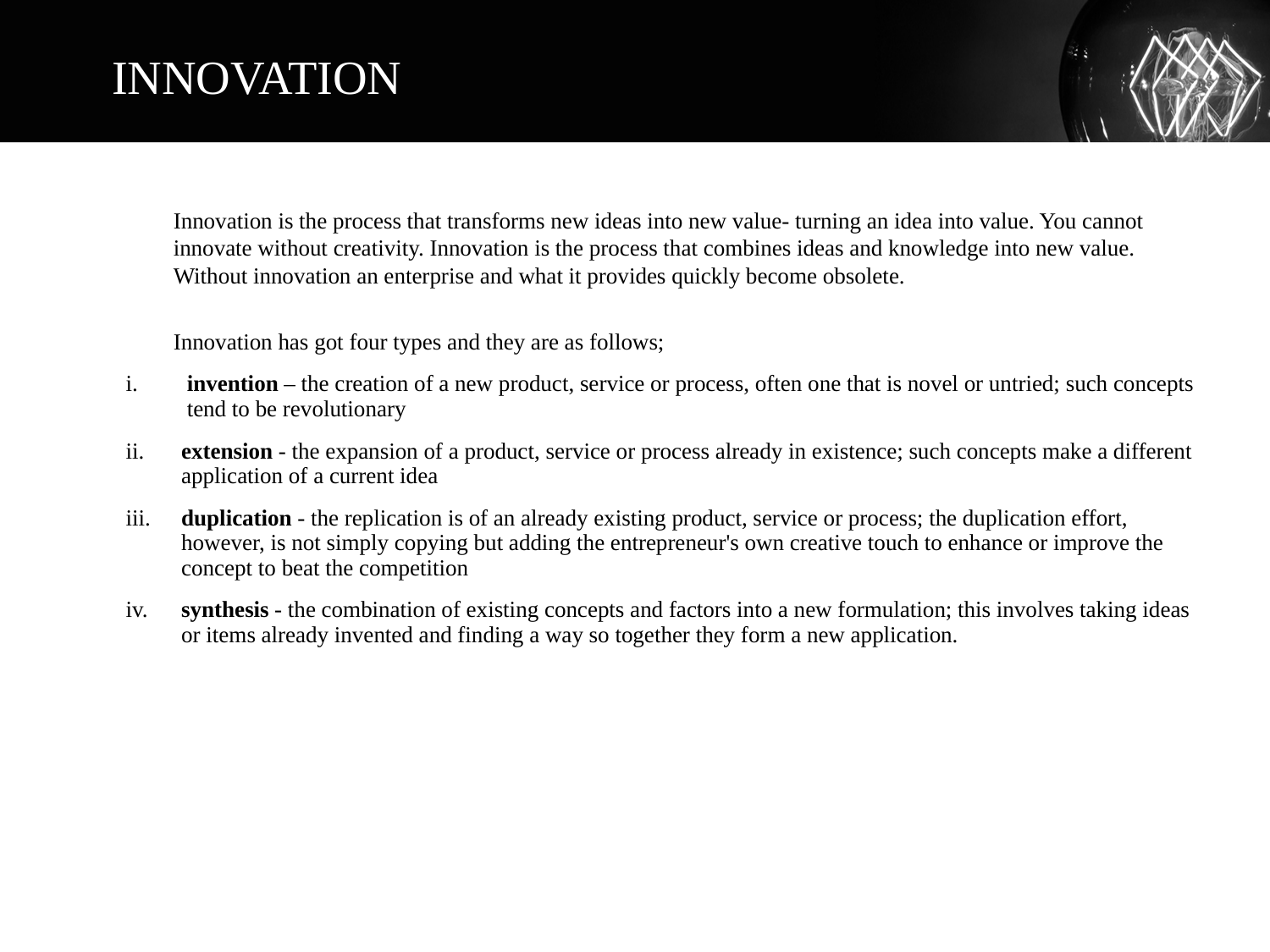

INNOVATION
# Innovation is the process that transforms new ideas into new value- turning an idea into value. You cannot innovate without creativity. Innovation is the process that combines ideas and knowledge into new value. Without innovation an enterprise and what it provides quickly become obsolete.

Innovation has got four types and they are as follows;
 invention – the creation of a new product, service or process, often one that is novel or untried; such concepts     tend to be revolutionary
﻿﻿extension - the expansion of a product, service or process already in existence; such concepts make a different application of a current idea
﻿﻿duplication - the replication is of an already existing product, service or process; the duplication effort, however, is not simply copying but adding the entrepreneur's own creative touch to enhance or improve the concept to beat the competition
﻿﻿synthesis - the combination of existing concepts and factors into a new formulation; this involves taking ideas or items already invented and finding a way so together they form a new application.